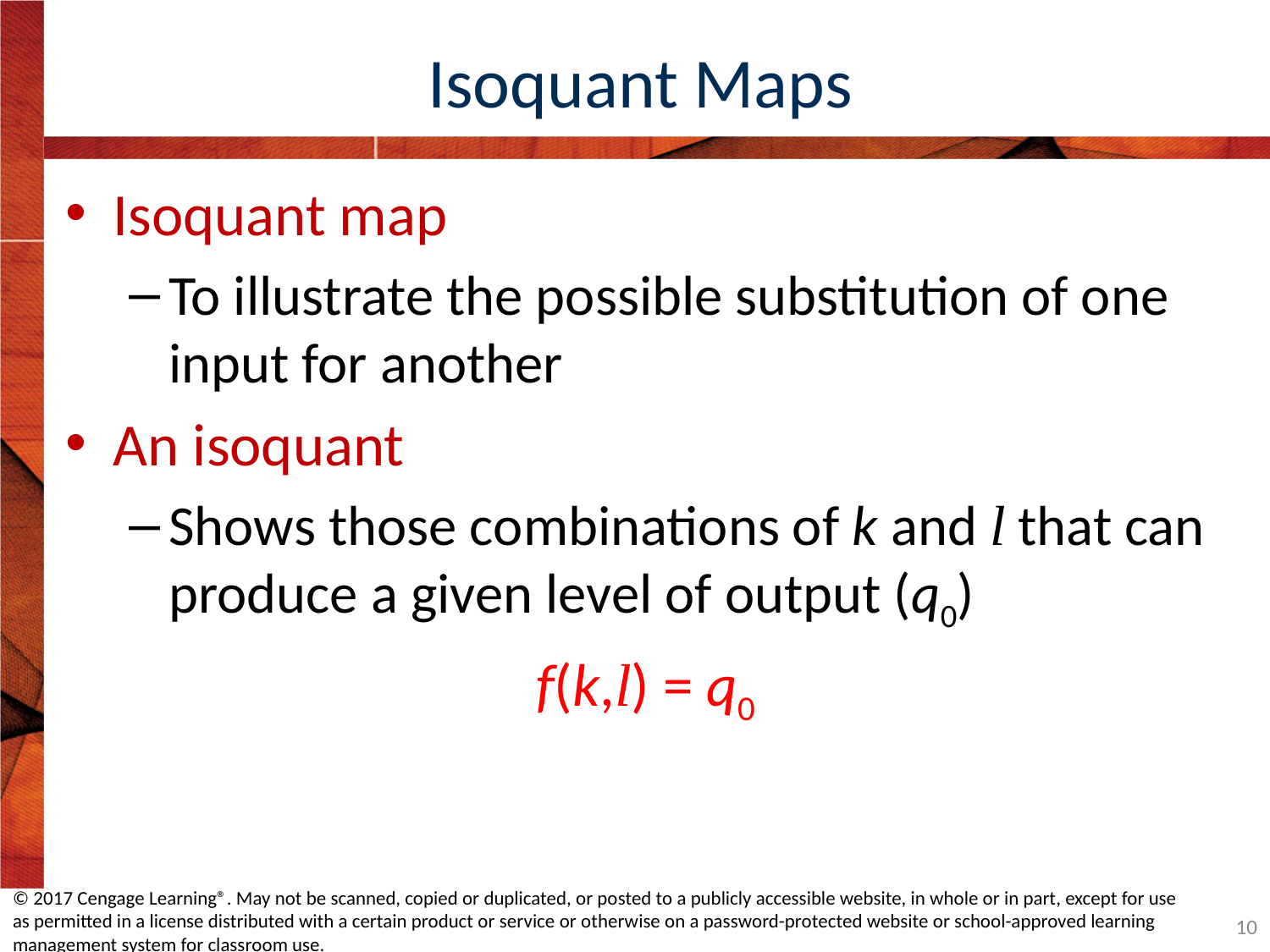

# Isoquant Maps
Isoquant map
To illustrate the possible substitution of one input for another
An isoquant
Shows those combinations of k and l that can produce a given level of output (q0)
f(k,l) = q0
© 2017 Cengage Learning®. May not be scanned, copied or duplicated, or posted to a publicly accessible website, in whole or in part, except for use as permitted in a license distributed with a certain product or service or otherwise on a password-protected website or school-approved learning management system for classroom use.
10